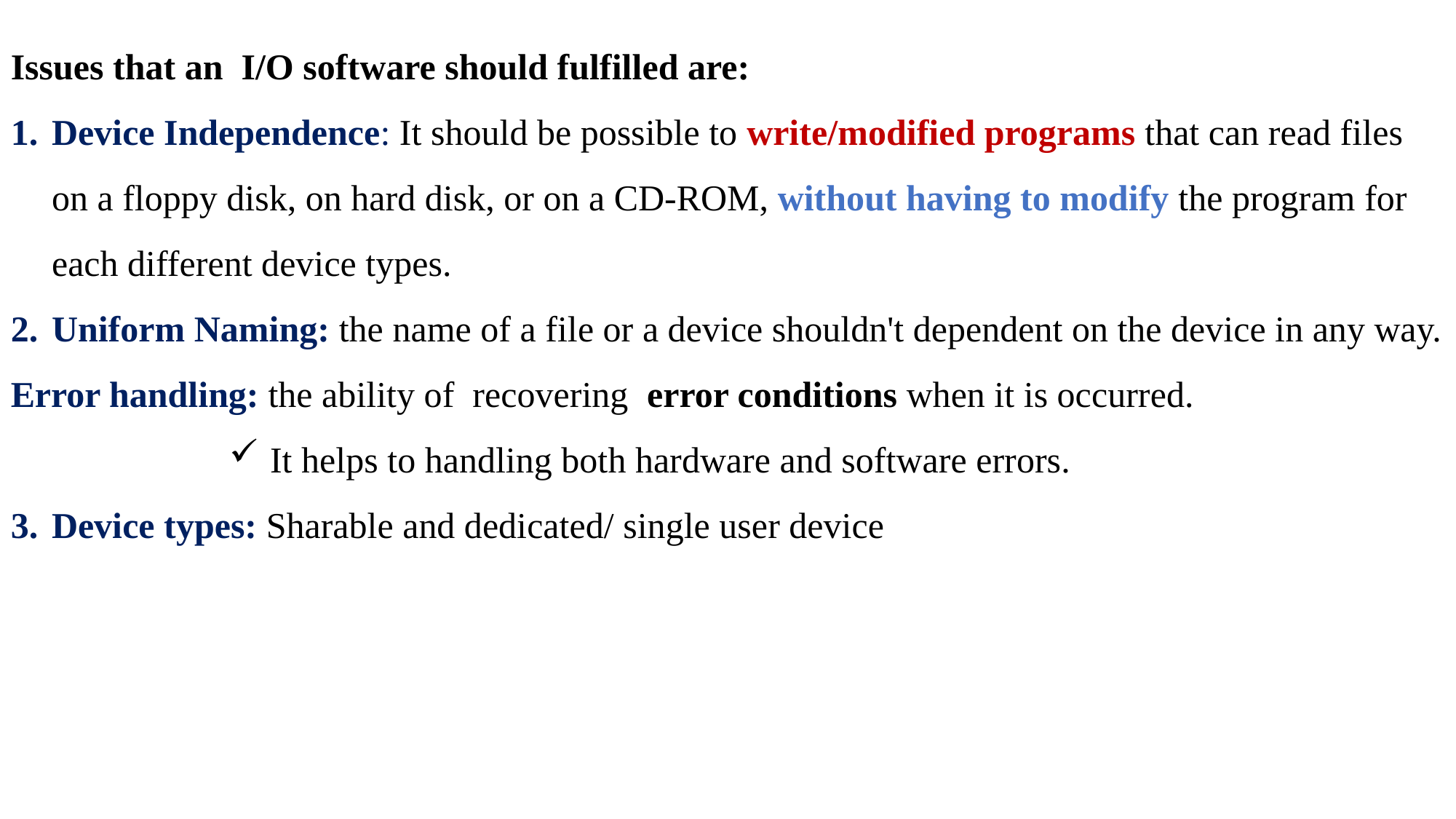

Issues that an  I/O software should fulfilled are:
Device Independence: It should be possible to write/modified programs that can read files on a floppy disk, on hard disk, or on a CD-ROM, without having to modify the program for each different device types.
Uniform Naming: the name of a file or a device shouldn't dependent on the device in any way.
Error handling: the ability of  recovering  error conditions when it is occurred.
It helps to handling both hardware and software errors.
Device types: Sharable and dedicated/ single user device